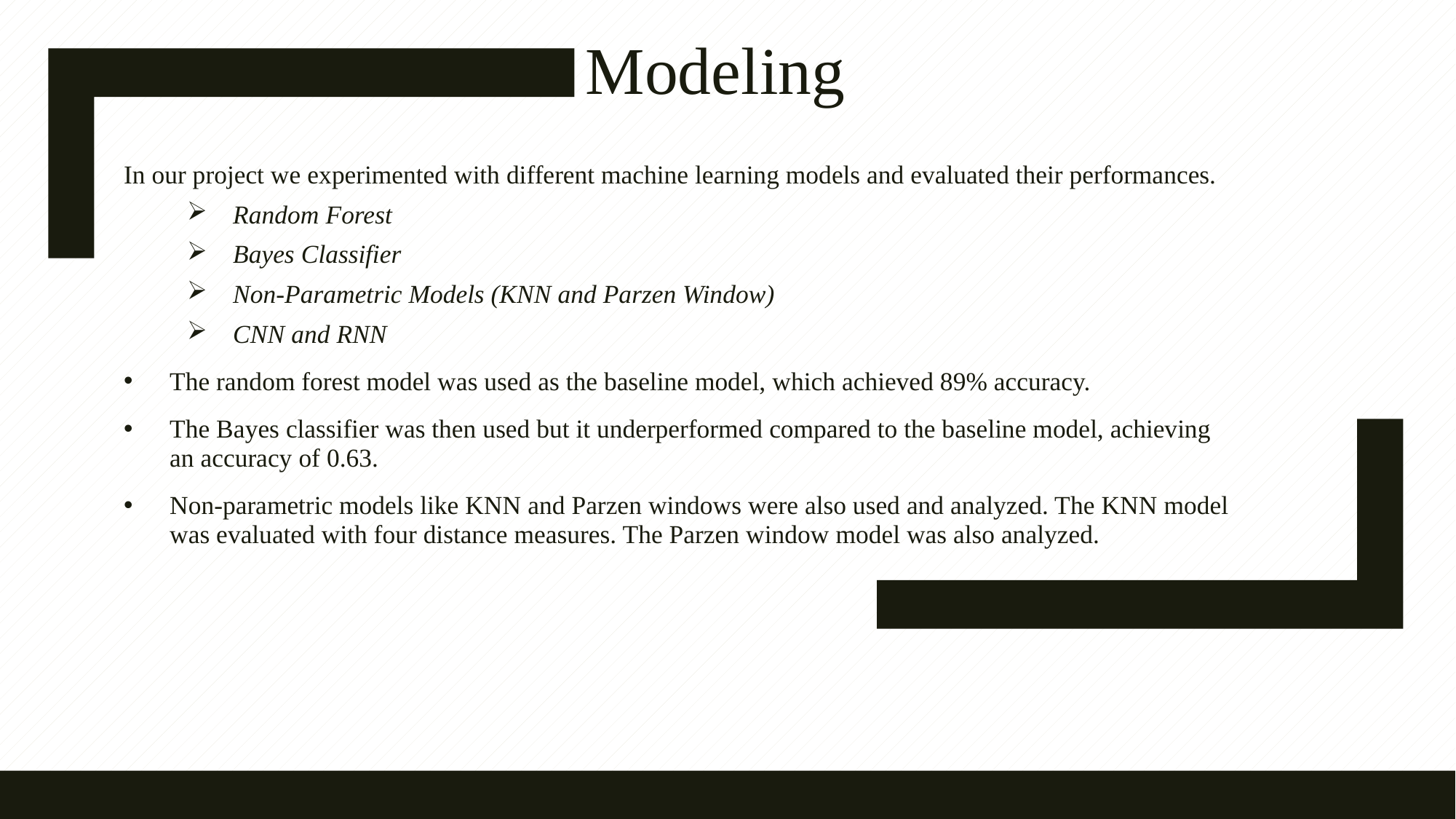

# Modeling
In our project we experimented with different machine learning models and evaluated their performances.
Random Forest
Bayes Classifier
Non-Parametric Models (KNN and Parzen Window)
CNN and RNN
The random forest model was used as the baseline model, which achieved 89% accuracy.
The Bayes classifier was then used but it underperformed compared to the baseline model, achieving an accuracy of 0.63.
Non-parametric models like KNN and Parzen windows were also used and analyzed. The KNN model was evaluated with four distance measures. The Parzen window model was also analyzed.